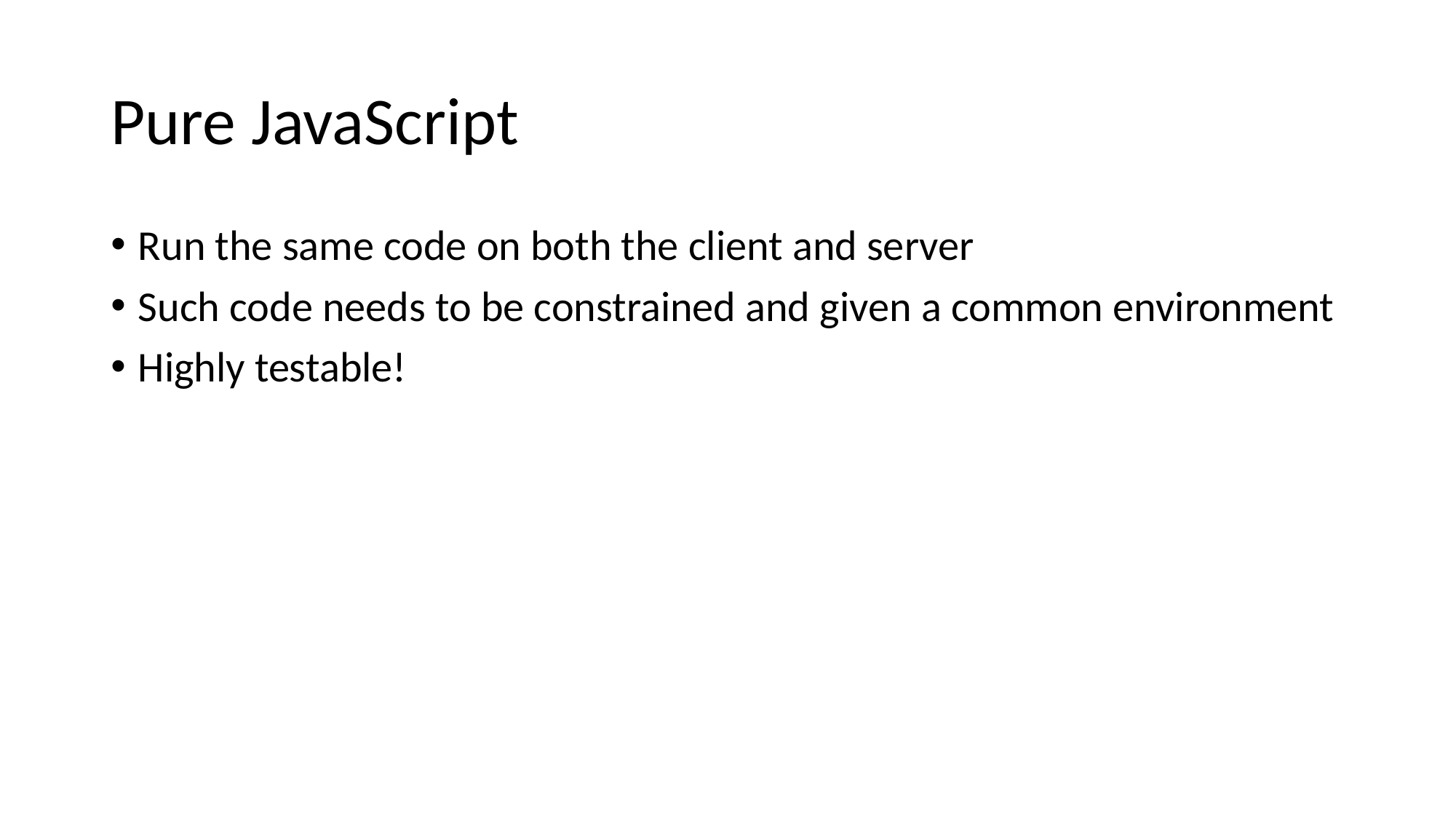

# Pure JavaScript
Run the same code on both the client and server
Such code needs to be constrained and given a common environment
Highly testable!